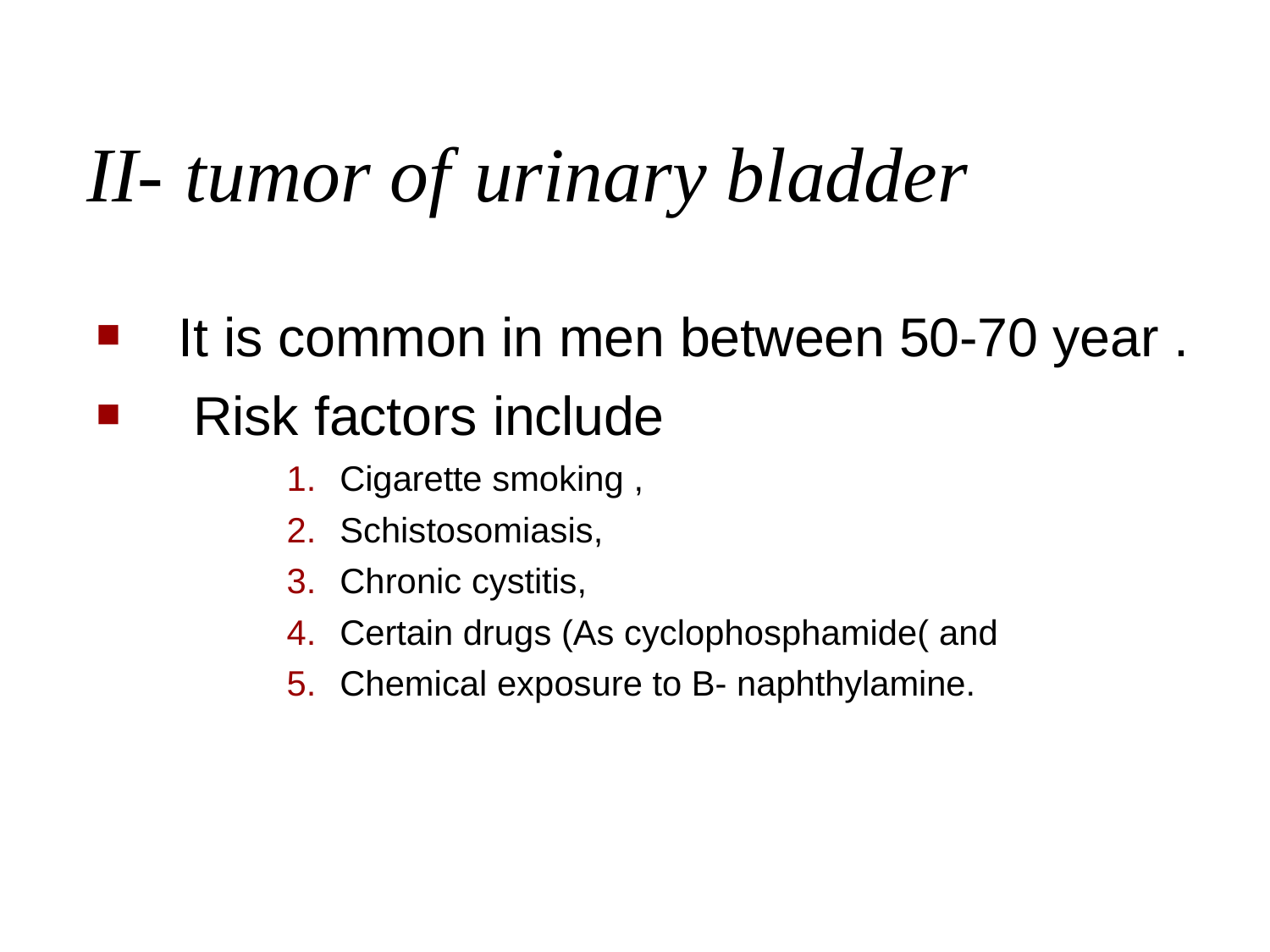

# II-	tumor	of	urinary bladder
It is common in men between 50-70 year .  Risk factors include
■
■
Cigarette smoking ,
Schistosomiasis,
Chronic cystitis,
Certain drugs (As cyclophosphamide( and
Chemical exposure to B- naphthylamine.